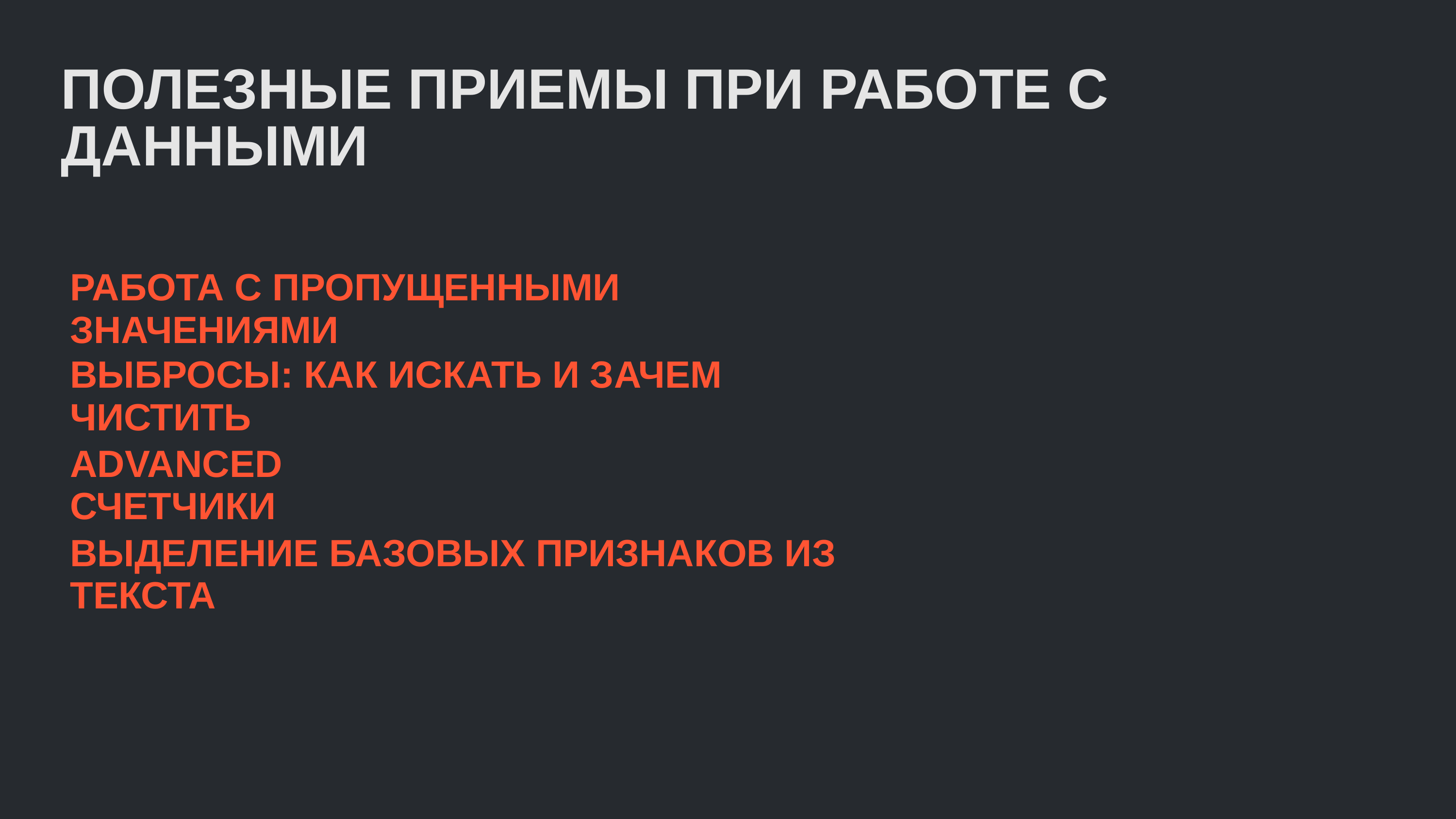

ПОЛЕЗНЫЕ ПРИЕМЫ ПРИ РАБОТЕ С ДАННЫМИ
РАБОТА С ПРОПУЩЕННЫМИ ЗНАЧЕНИЯМИ
ВЫБРОСЫ: КАК ИСКАТЬ И ЗАЧЕМ ЧИСТИТЬ
ADVANCED СЧЕТЧИКИ
ВЫДЕЛЕНИЕ БАЗОВЫХ ПРИЗНАКОВ ИЗ ТЕКСТА